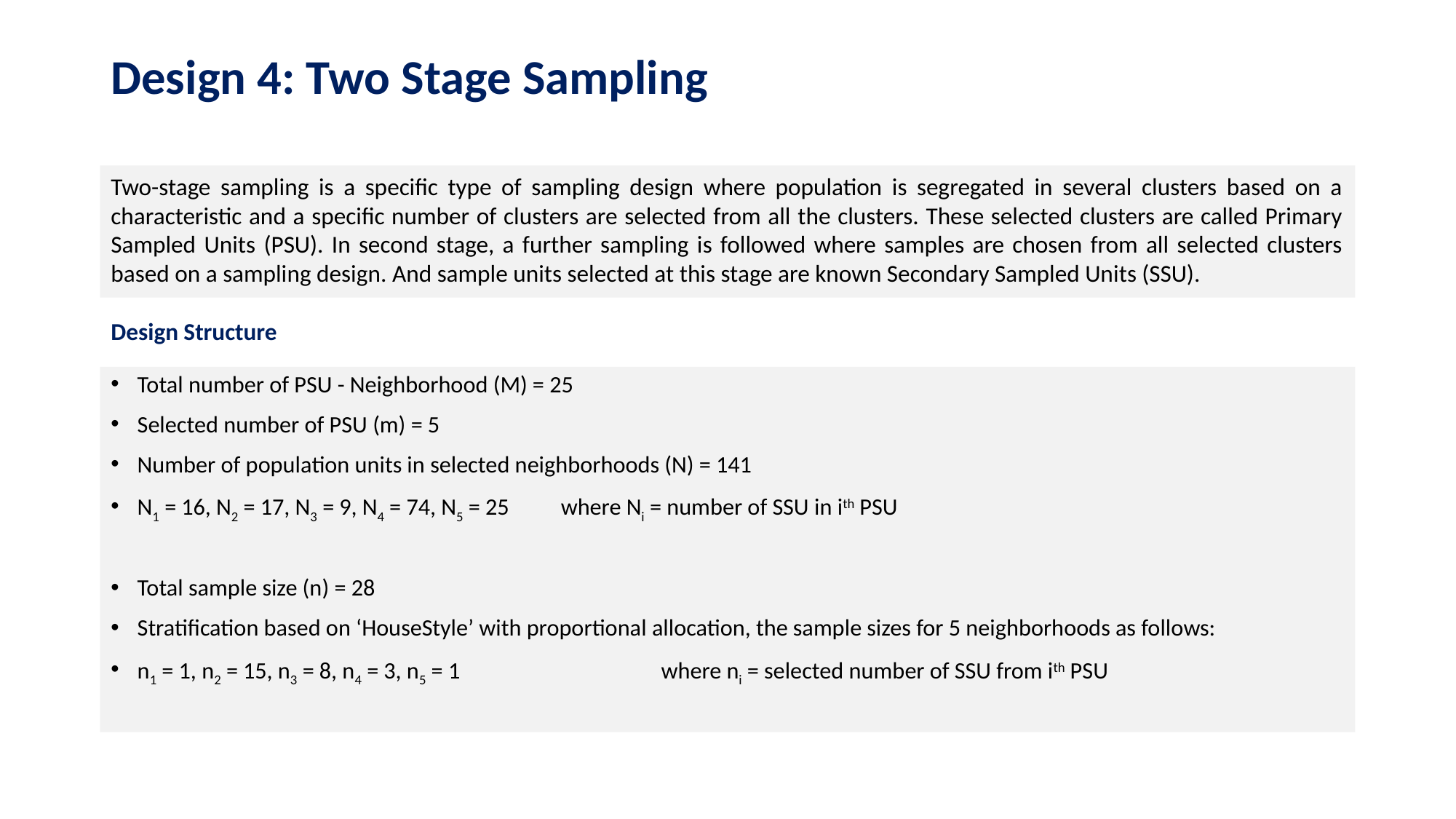

# Design 4: Two Stage Sampling
Two-stage sampling is a specific type of sampling design where population is segregated in several clusters based on a characteristic and a specific number of clusters are selected from all the clusters. These selected clusters are called Primary Sampled Units (PSU). In second stage, a further sampling is followed where samples are chosen from all selected clusters based on a sampling design. And sample units selected at this stage are known Secondary Sampled Units (SSU).
Design Structure
Total number of PSU - Neighborhood (M) = 25
Selected number of PSU (m) = 5
Number of population units in selected neighborhoods (N) = 141
N1 = 16, N2 = 17, N3 = 9, N4 = 74, N5 = 25					where Ni = number of SSU in ith PSU

Total sample size (n) = 28
Stratification based on ‘HouseStyle’ with proportional allocation, the sample sizes for 5 neighborhoods as follows:
n1 = 1, n2 = 15, n3 = 8, n4 = 3, n5 = 1			                   where ni = selected number of SSU from ith PSU